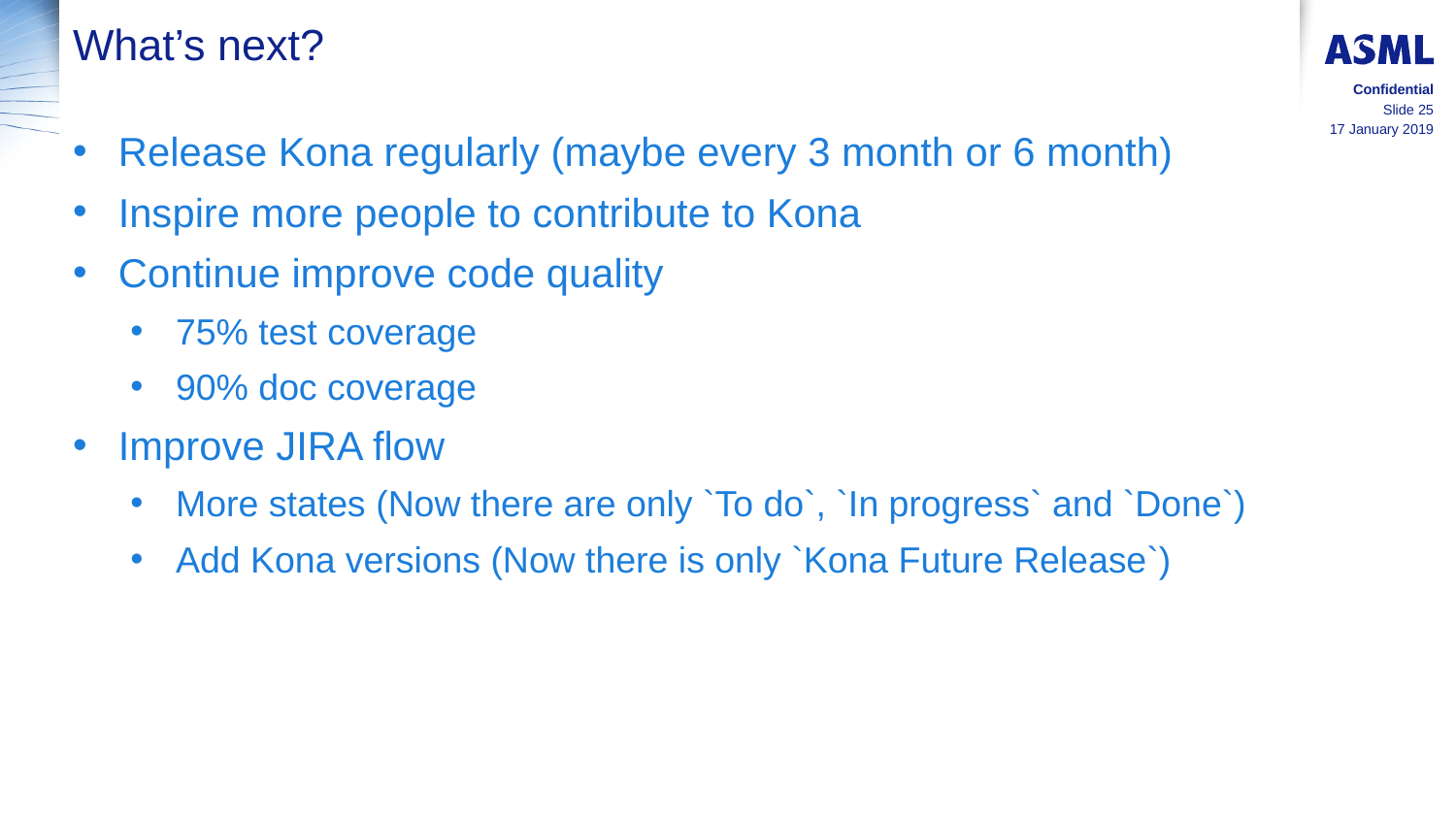

# What’s next?
Confidential
Slide 25
17 January 2019
Release Kona regularly (maybe every 3 month or 6 month)
Inspire more people to contribute to Kona
Continue improve code quality
75% test coverage
90% doc coverage
Improve JIRA flow
More states (Now there are only `To do`, `In progress` and `Done`)
Add Kona versions (Now there is only `Kona Future Release`)